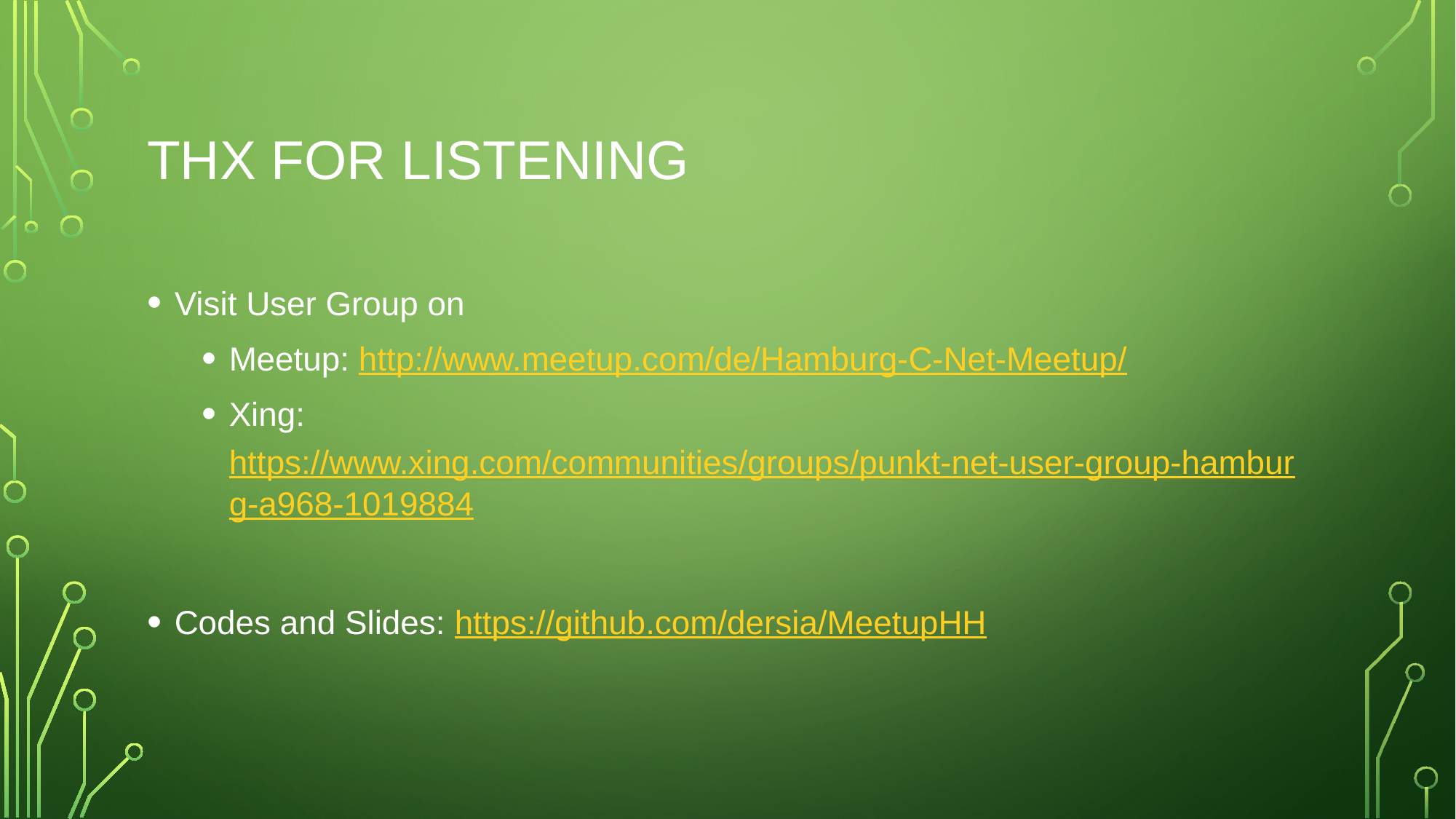

# Thx for listening
Visit User Group on
Meetup: http://www.meetup.com/de/Hamburg-C-Net-Meetup/
Xing: https://www.xing.com/communities/groups/punkt-net-user-group-hamburg-a968-1019884

Codes and Slides: https://github.com/dersia/MeetupHH